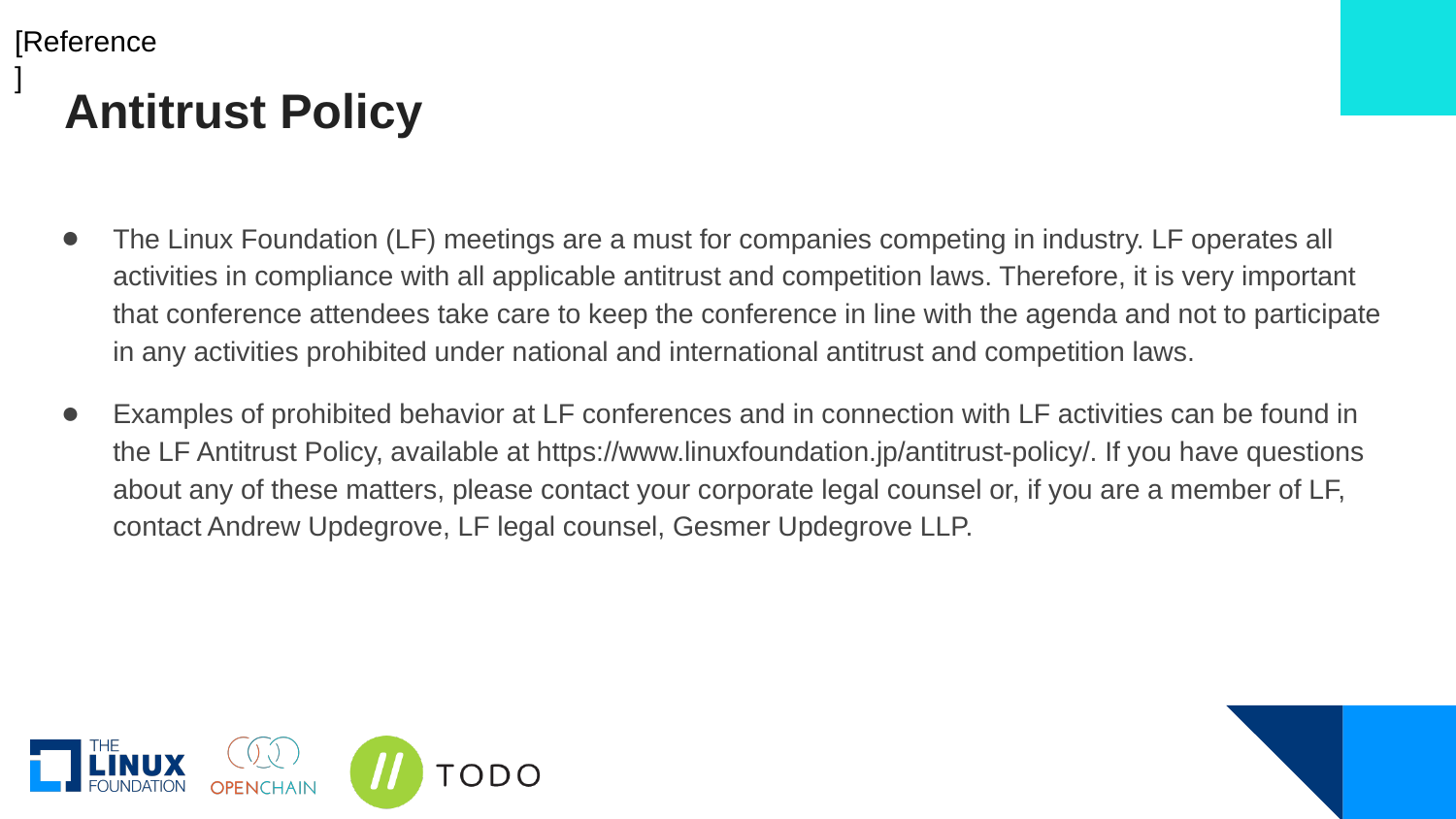

[Reference]
# Antitrust Policy
The Linux Foundation (LF) meetings are a must for companies competing in industry. LF operates all activities in compliance with all applicable antitrust and competition laws. Therefore, it is very important that conference attendees take care to keep the conference in line with the agenda and not to participate in any activities prohibited under national and international antitrust and competition laws.
Examples of prohibited behavior at LF conferences and in connection with LF activities can be found in the LF Antitrust Policy, available at https://www.linuxfoundation.jp/antitrust-policy/. If you have questions about any of these matters, please contact your corporate legal counsel or, if you are a member of LF, contact Andrew Updegrove, LF legal counsel, Gesmer Updegrove LLP.